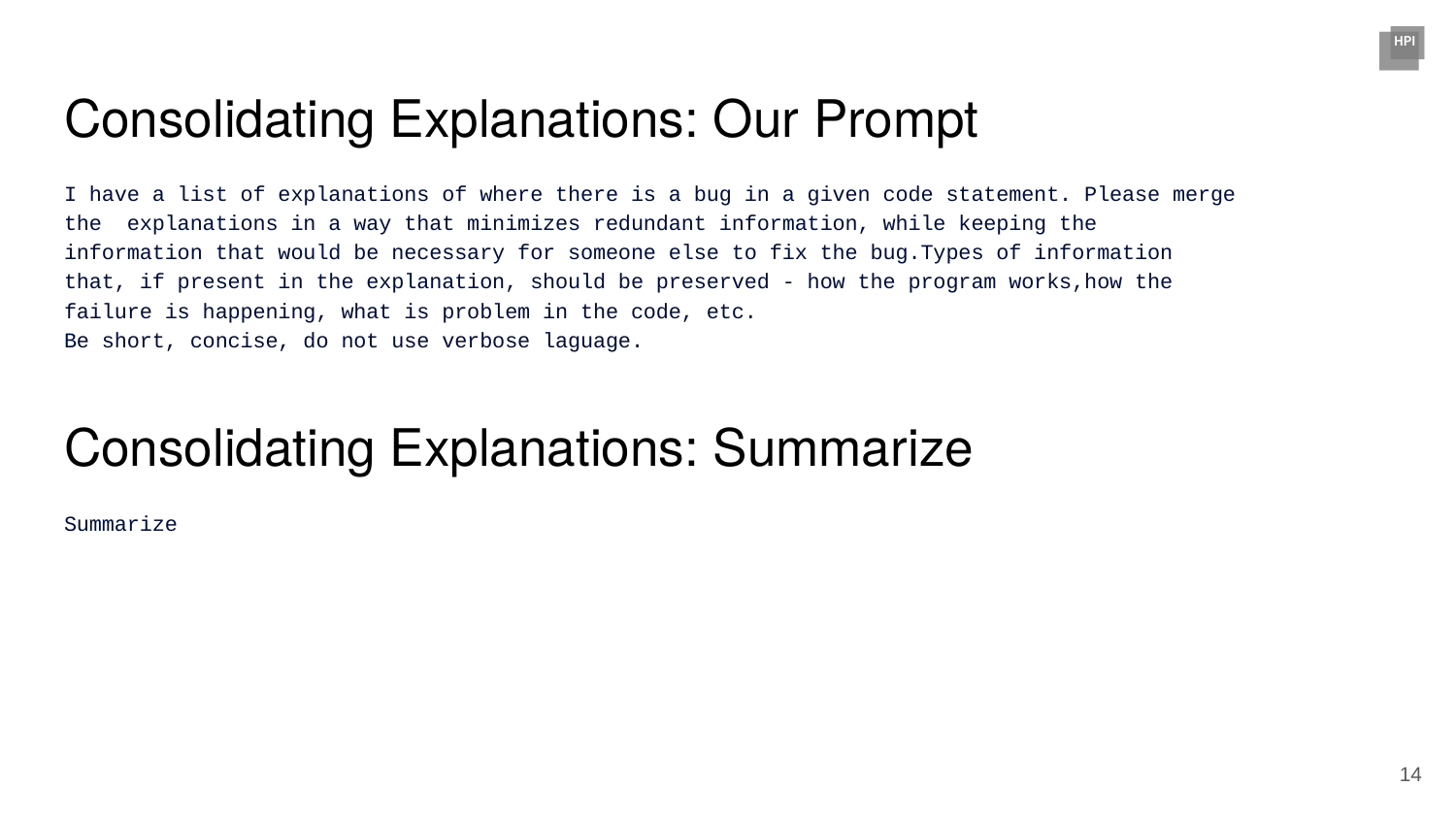

# Consolidating Explanations: Our Prompt
I have a list of explanations of where there is a bug in a given code statement. Please merge the  explanations in a way that minimizes redundant information, while keeping the information that would be necessary for someone else to fix the bug.Types of information that, if present in the explanation, should be preserved - how the program works,how the failure is happening, what is problem in the code, etc.
Be short, concise, do not use verbose laguage.

Consolidating Explanations: Summarize
Summarize

14